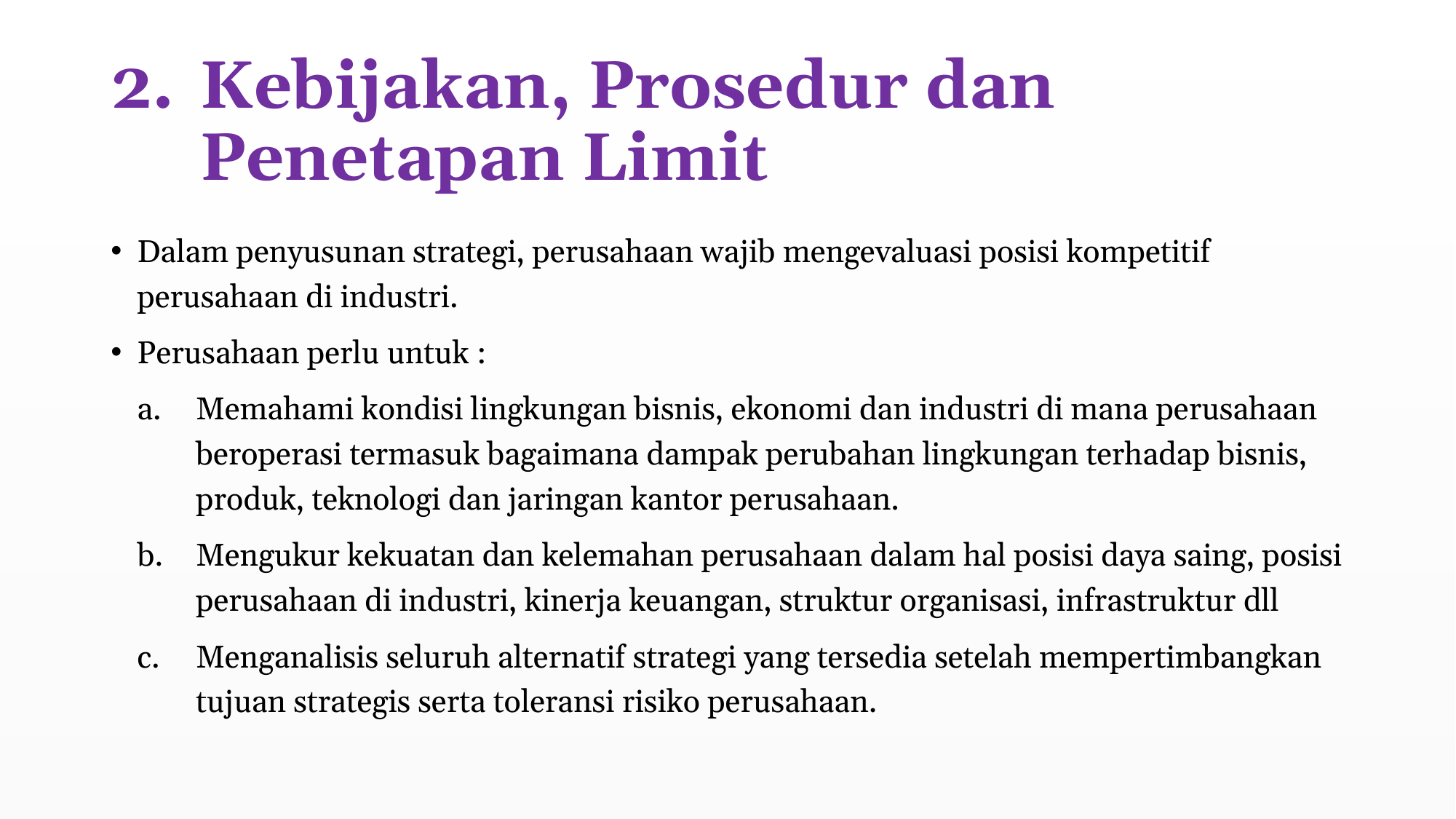

# Kebijakan, Prosedur dan Penetapan Limit
Dalam penyusunan strategi, perusahaan wajib mengevaluasi posisi kompetitif perusahaan di industri.
Perusahaan perlu untuk :
Memahami kondisi lingkungan bisnis, ekonomi dan industri di mana perusahaan beroperasi termasuk bagaimana dampak perubahan lingkungan terhadap bisnis, produk, teknologi dan jaringan kantor perusahaan.
Mengukur kekuatan dan kelemahan perusahaan dalam hal posisi daya saing, posisi perusahaan di industri, kinerja keuangan, struktur organisasi, infrastruktur dll
Menganalisis seluruh alternatif strategi yang tersedia setelah mempertimbangkan tujuan strategis serta toleransi risiko perusahaan.